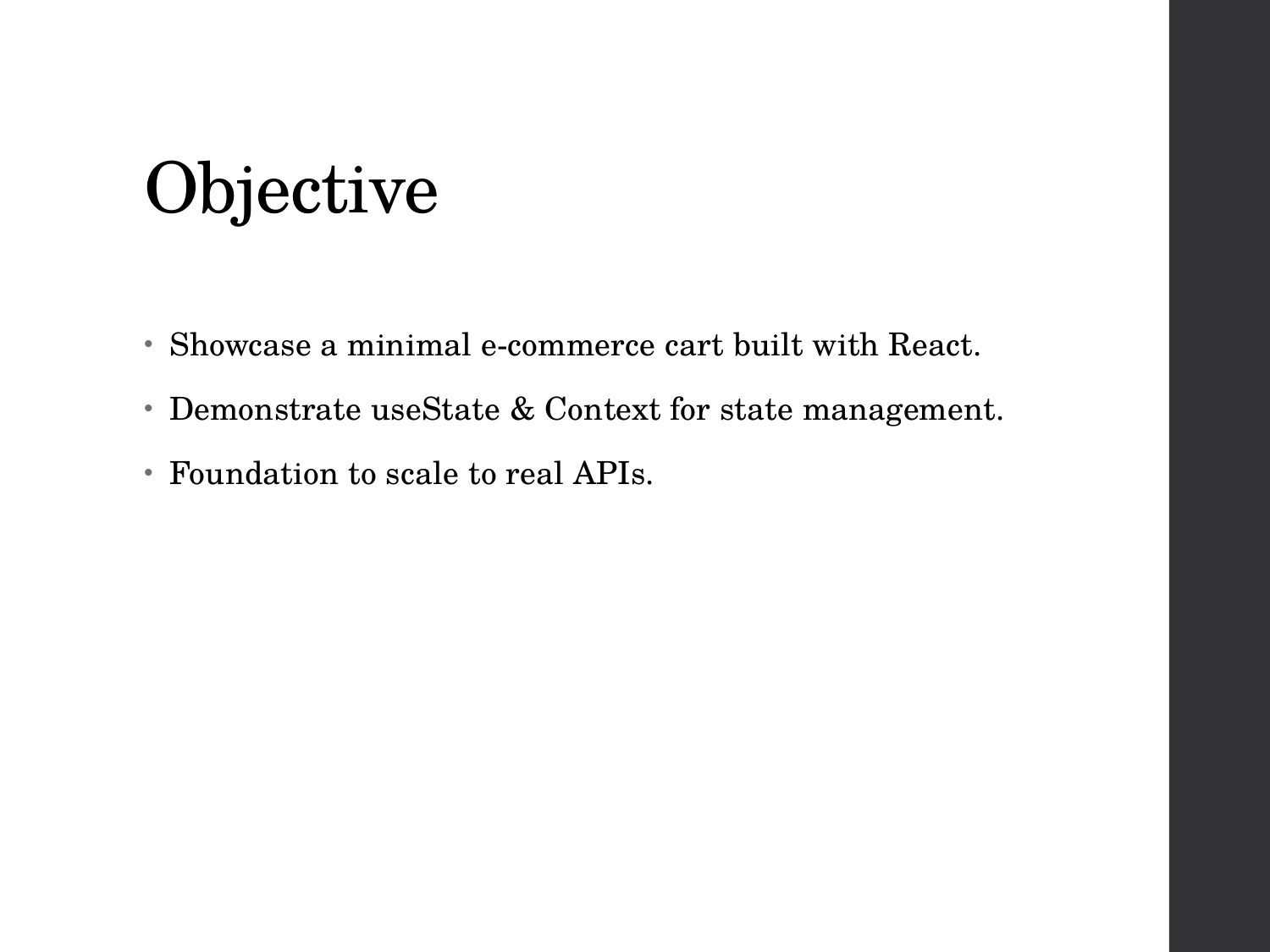

# Objective

Showcase a minimal e‑commerce cart built with React.
Demonstrate useState & Context for state management.
Foundation to scale to real APIs.